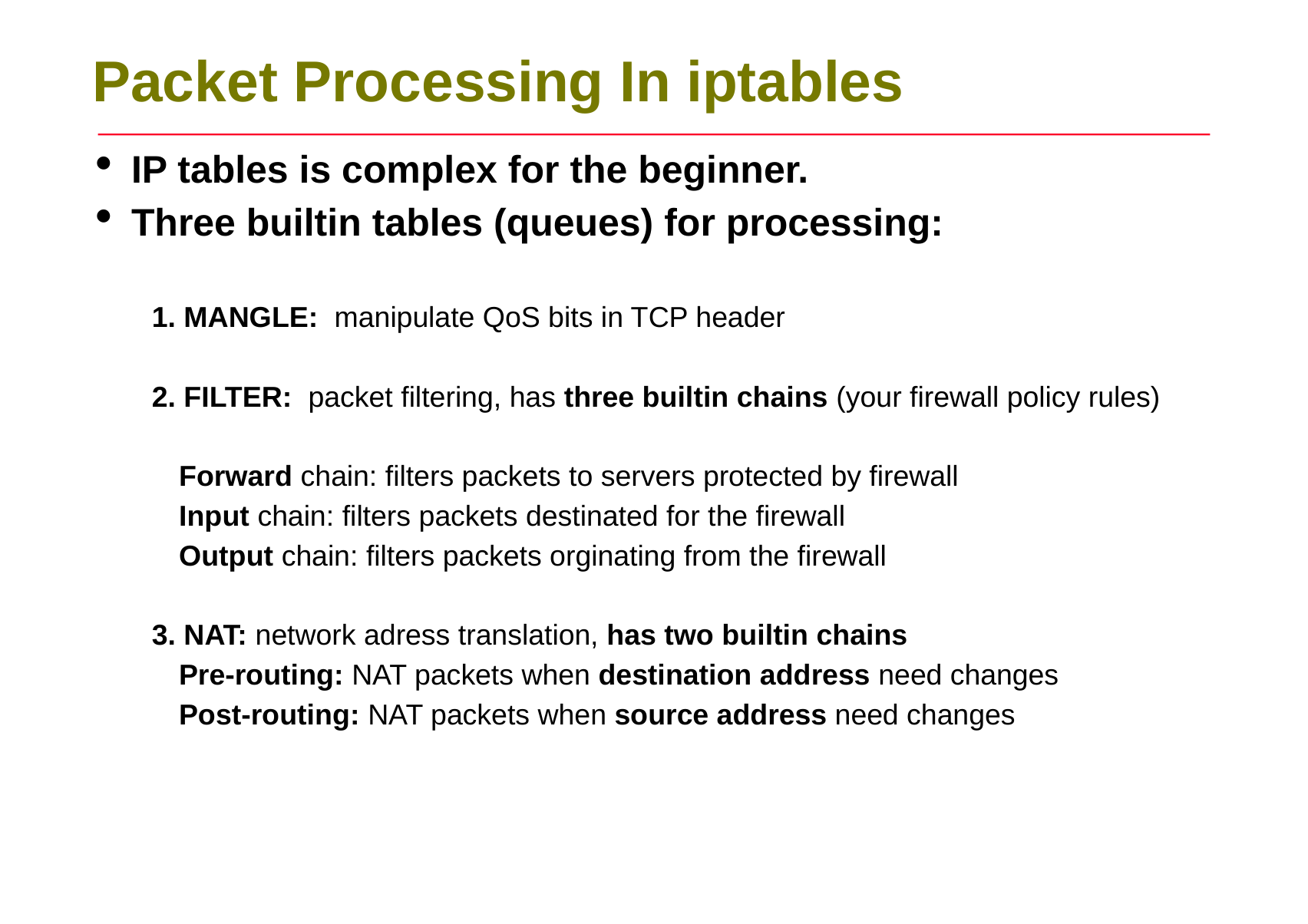

Packet Processing In iptables
IP tables is complex for the beginner.
Three builtin tables (queues) for processing:

1. MANGLE:  manipulate QoS bits in TCP header

2. FILTER:  packet filtering, has three builtin chains (your firewall policy rules)

	Forward chain: filters packets to servers protected by firewall
	Input chain: filters packets destinated for the firewall
	Output chain: filters packets orginating from the firewall

3. NAT: network adress translation, has two builtin chains
	Pre-routing: NAT packets when destination address need changes
	Post-routing: NAT packets when source address need changes